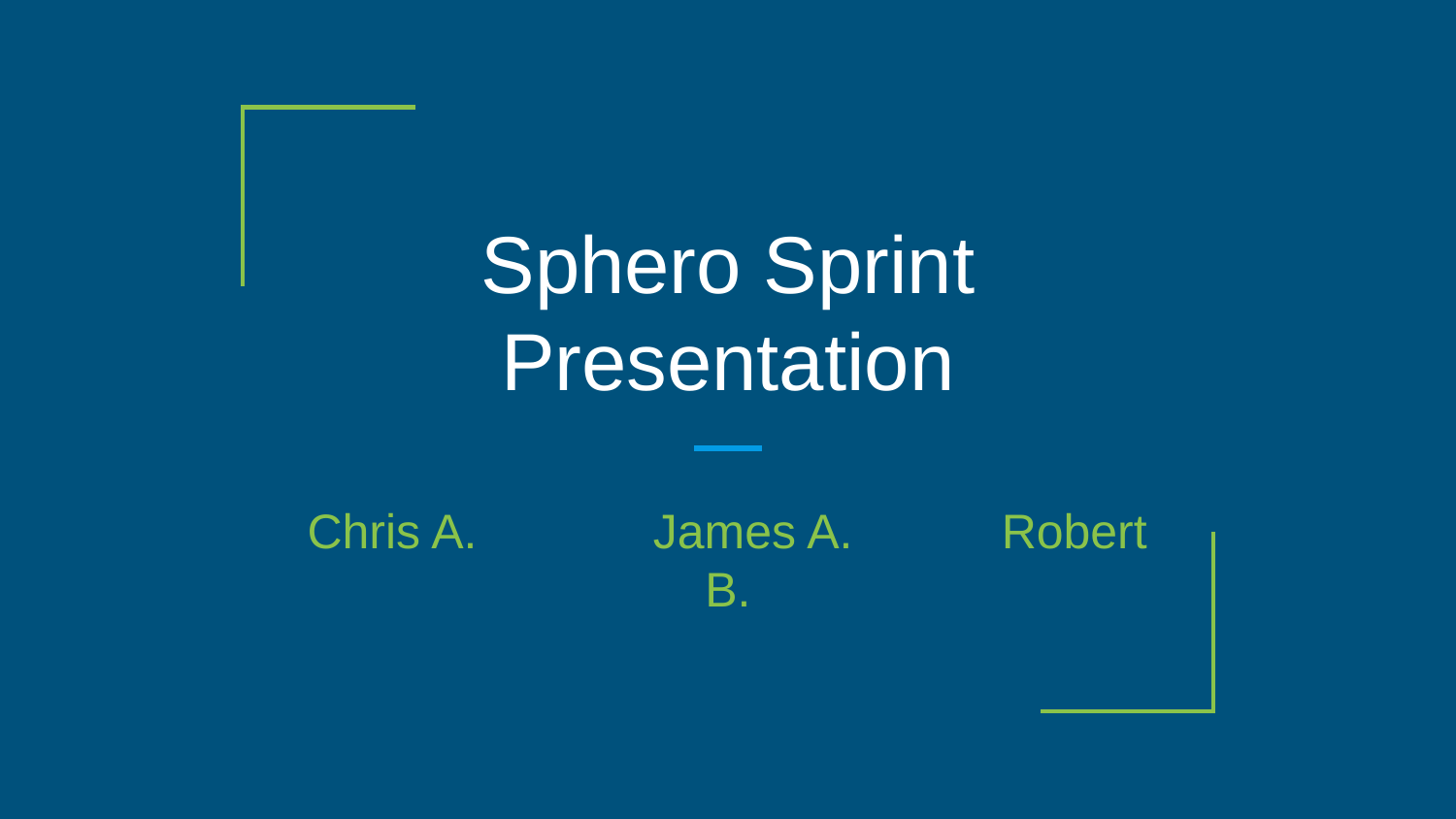

# Sphero Sprint Presentation
Chris A.             James A.           Robert B.